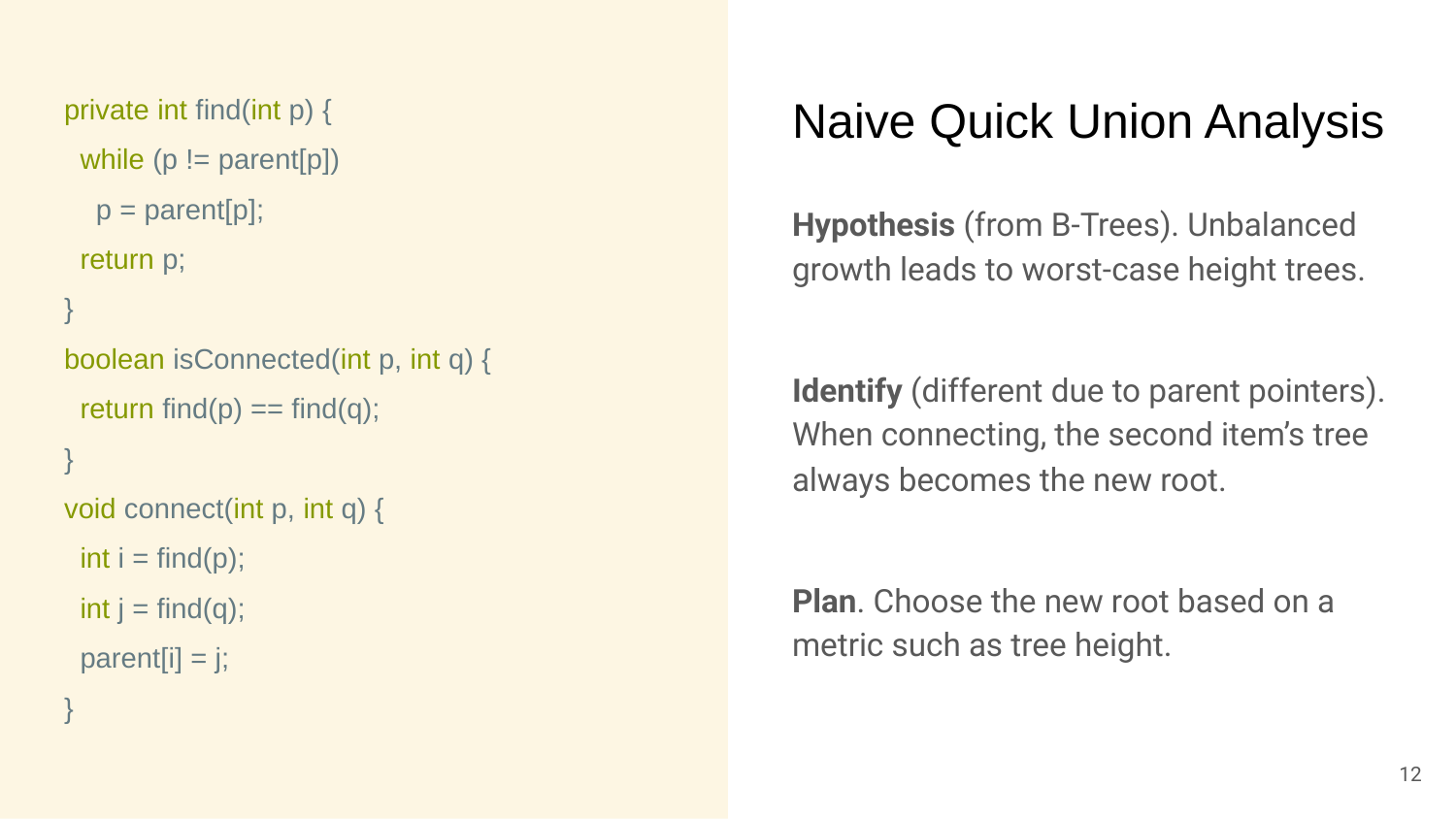

private int find(int p) {
  while (p != parent[p])
    p = parent[p];
  return p;
}
boolean isConnected(int p, int q) {
  return find(p) == find(q);
}
void connect(int p, int q) {
  int i = find(p);
  int j = find(q);
  parent[i] = j;
}
# Naive Quick Union Analysis
Hypothesis (from B-Trees). Unbalanced growth leads to worst-case height trees.

Identify (different due to parent pointers). When connecting, the second item’s tree always becomes the new root.

Plan. Choose the new root based on a metric such as tree height.
12